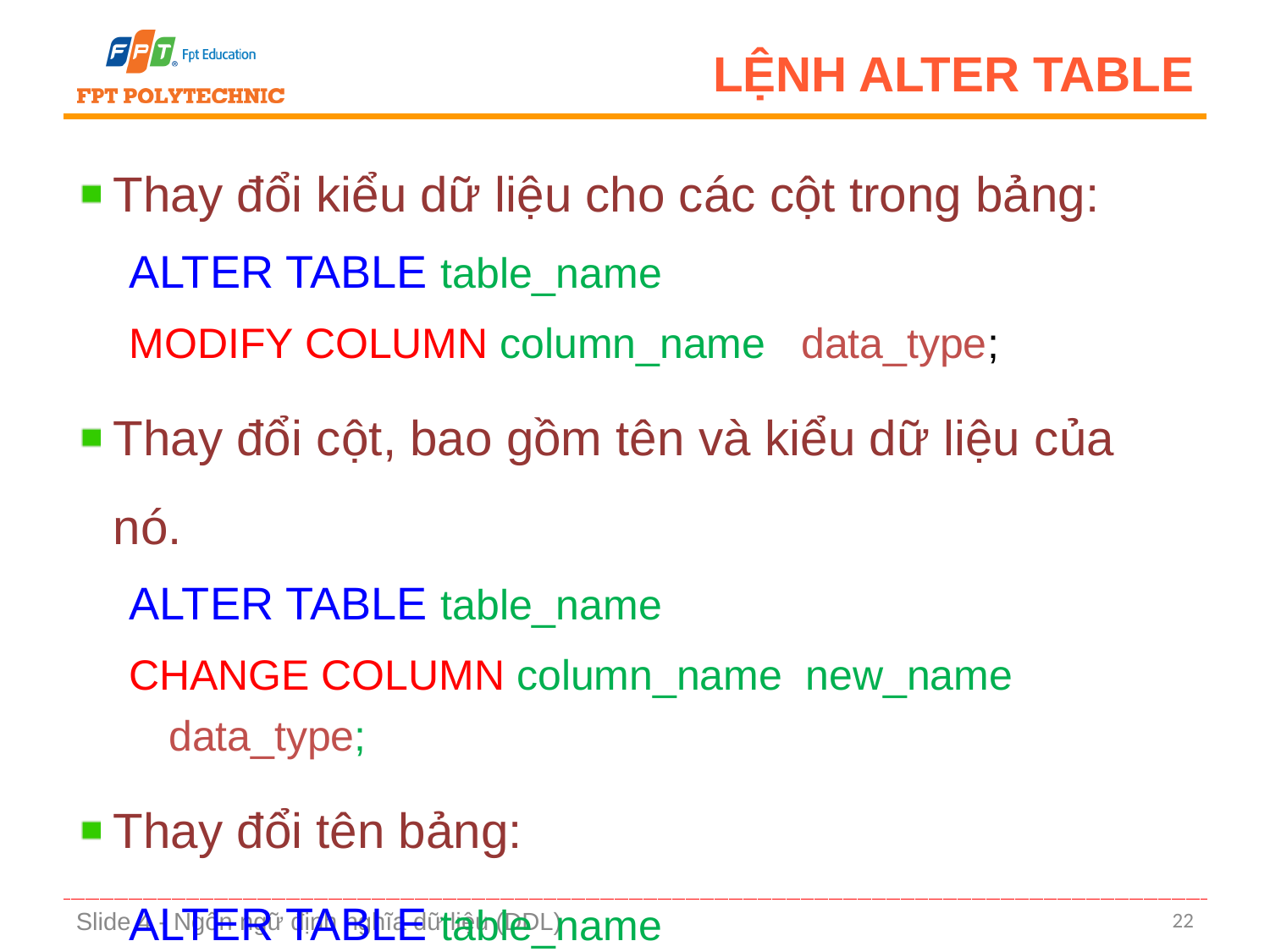

# Lệnh ALTER TABLE
Thay đổi kiểu dữ liệu cho các cột trong bảng:
ALTER TABLE table_name
MODIFY COLUMN column_name   data_type;
Thay đổi cột, bao gồm tên và kiểu dữ liệu của nó.
ALTER TABLE table_name
CHANGE COLUMN column_name  new_name data_type;
Thay đổi tên bảng:
ALTER TABLE table_name
RENAME TO new_table_name;
22